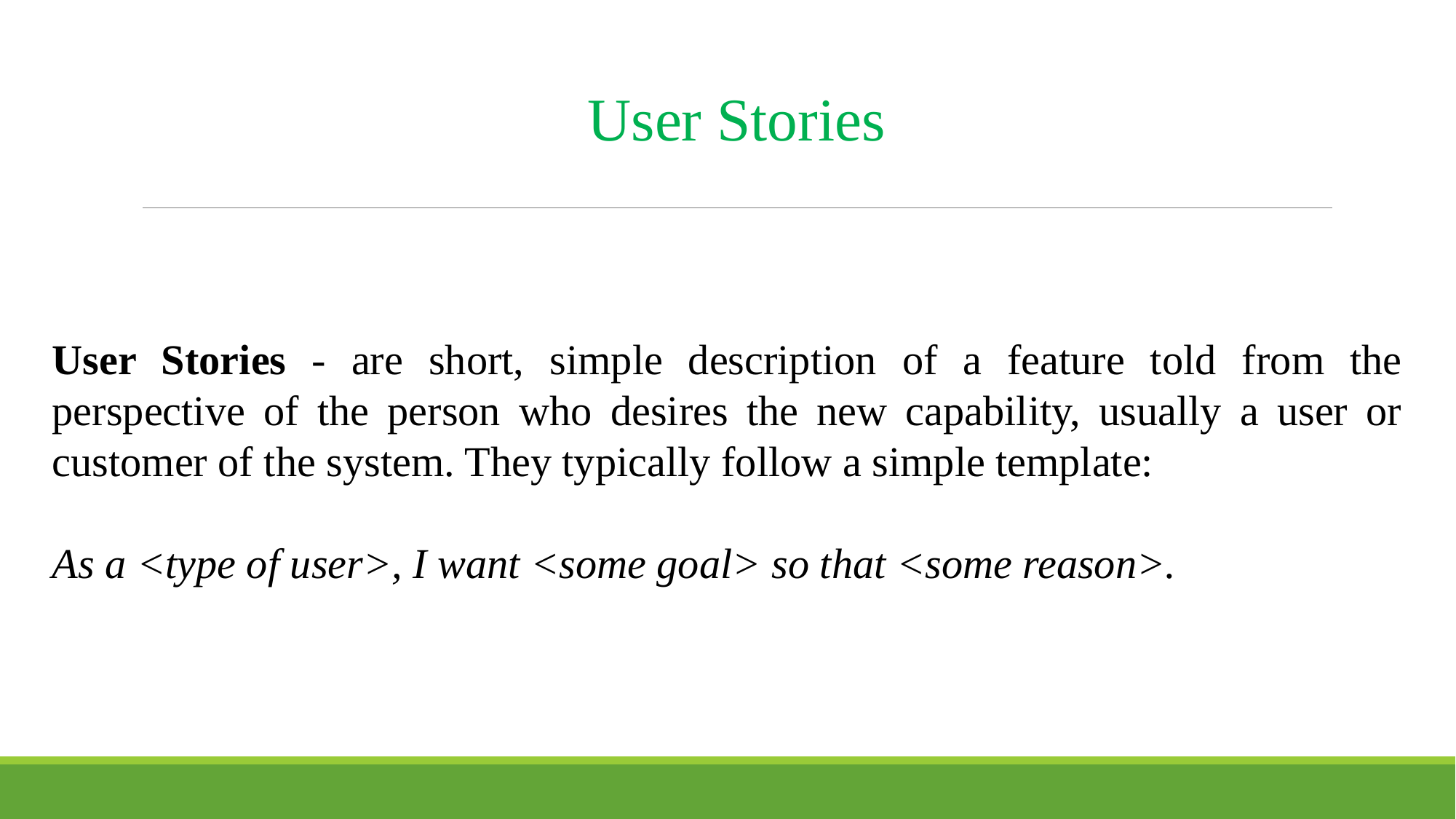

User Stories
User Stories - are short, simple description of a feature told from the perspective of the person who desires the new capability, usually a user or customer of the system. They typically follow a simple template:

As a <type of user>, I want <some goal> so that <some reason>.